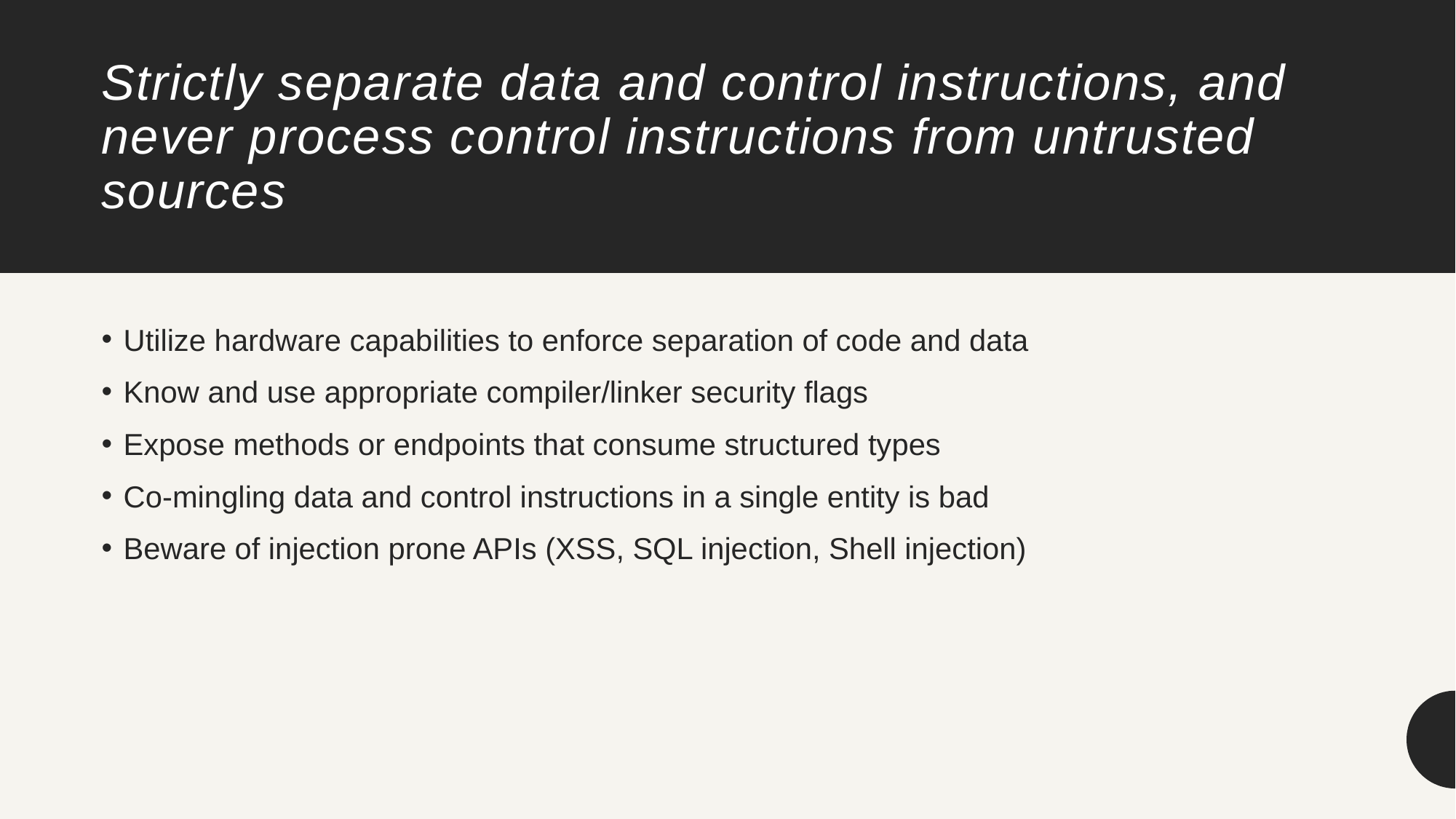

# Strictly separate data and control instructions, and never process control instructions from untrusted sources
Utilize hardware capabilities to enforce separation of code and data
Know and use appropriate compiler/linker security flags
Expose methods or endpoints that consume structured types
Co-mingling data and control instructions in a single entity is bad
Beware of injection prone APIs (XSS, SQL injection, Shell injection)